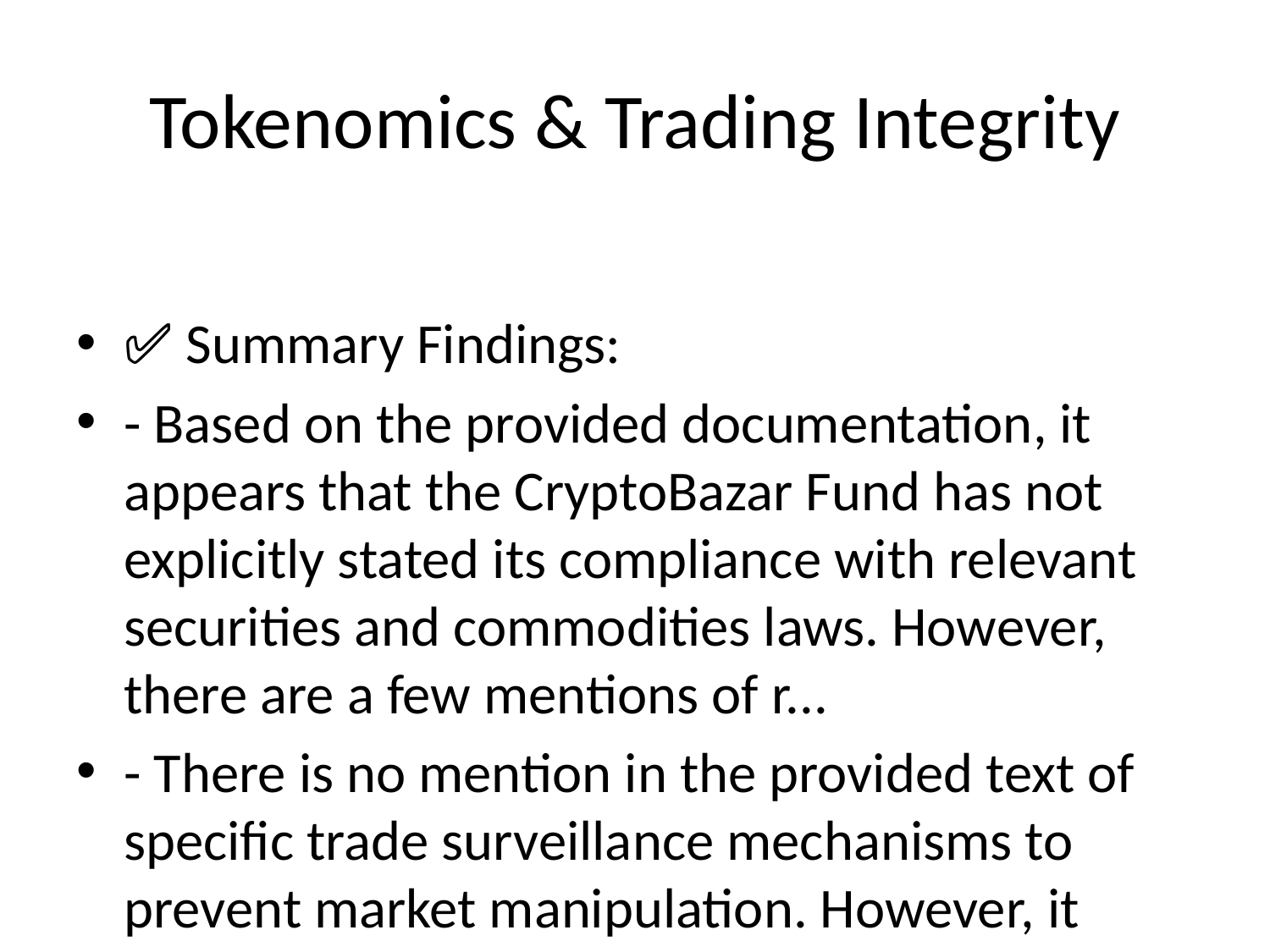

# Tokenomics & Trading Integrity

✅ Summary Findings:
- Based on the provided documentation, it appears that the CryptoBazar Fund has not explicitly stated its compliance with relevant securities and commodities laws. However, there are a few mentions of r...
- There is no mention in the provided text of specific trade surveillance mechanisms to prevent market manipulation. However, it does mention that the Fund has an "extensive international partner networ...
❌ Missing or Ambiguous Points:
- May require clarification on: Are valuations consistent with market standards?...
- May require clarification on: - How often are code reviews conducted to ensure quality and security?...
📊 Risk Level: Medium (default)